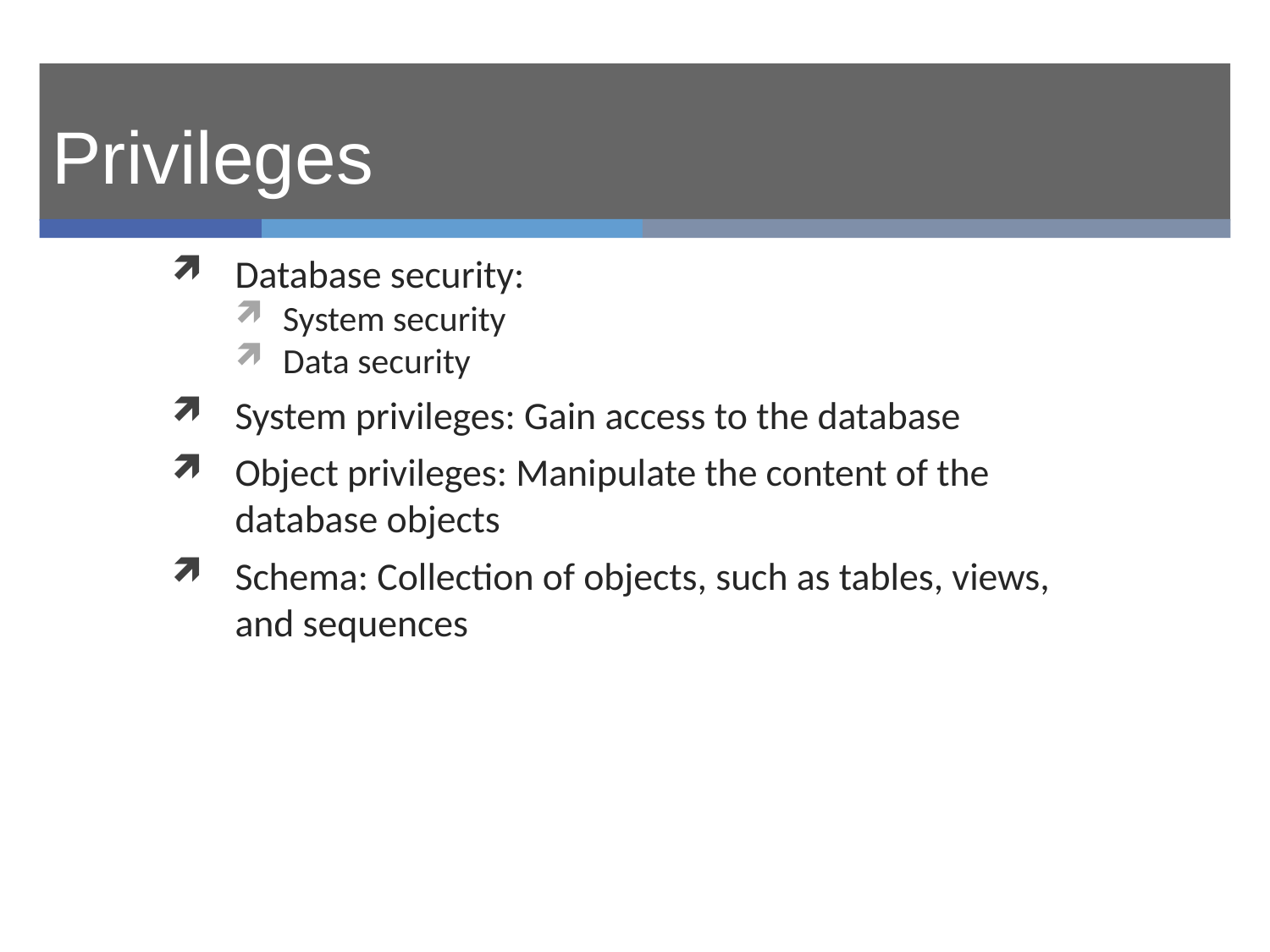

# Privileges
Database security:
System security
Data security
System privileges: Gain access to the database
Object privileges: Manipulate the content of the database objects
Schema: Collection of objects, such as tables, views, and sequences